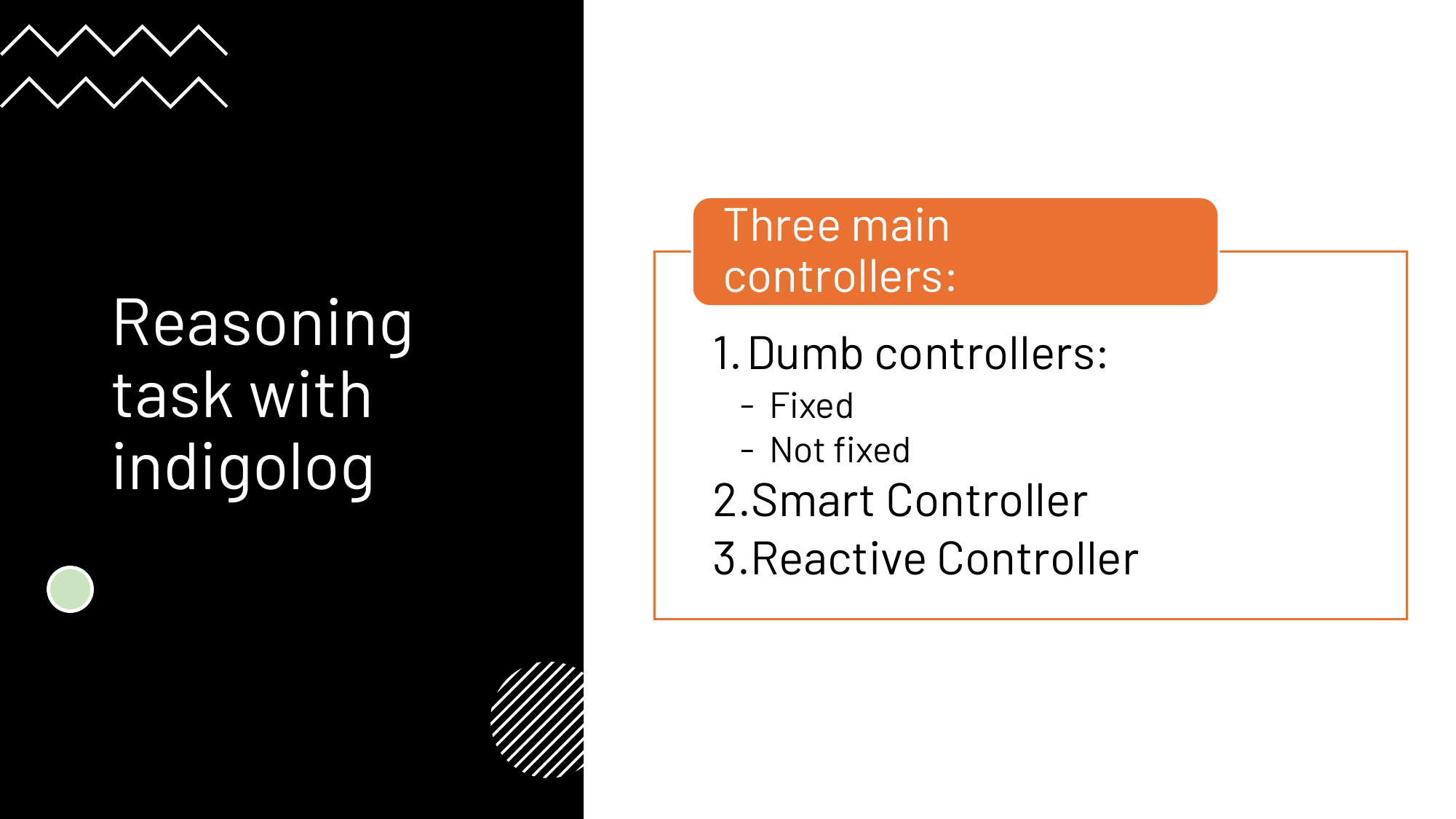

Dumb controllers:
-  Fixed
-  Not fixed
Smart Controller
Reactive Controller
Three main controllers:
# Reasoning task with indigolog